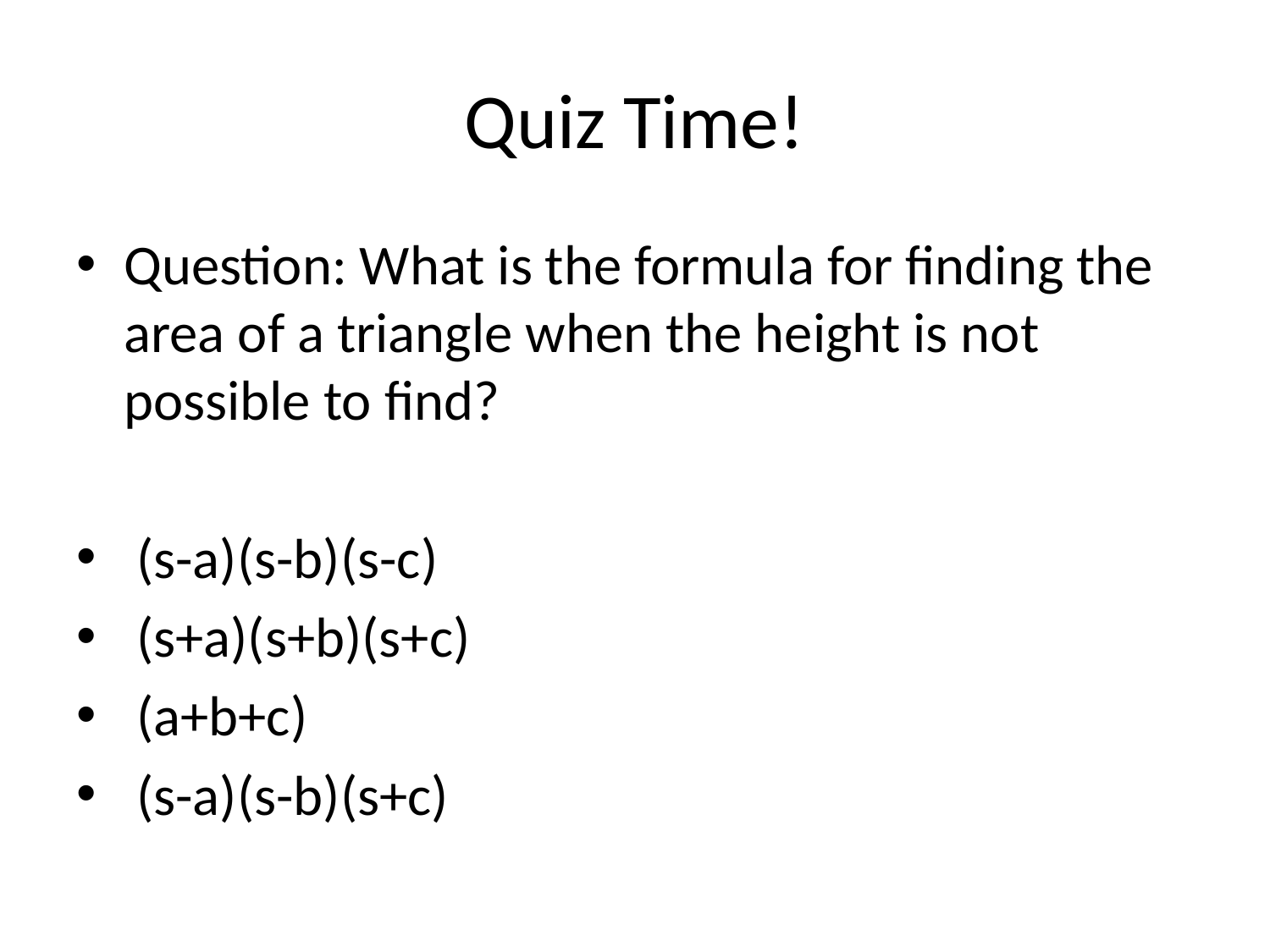

# Quiz Time!
Question: What is the formula for finding the area of a triangle when the height is not possible to find?

 (s-a)(s-b)(s-c)
 (s+a)(s+b)(s+c)
 (a+b+c)
 (s-a)(s-b)(s+c)